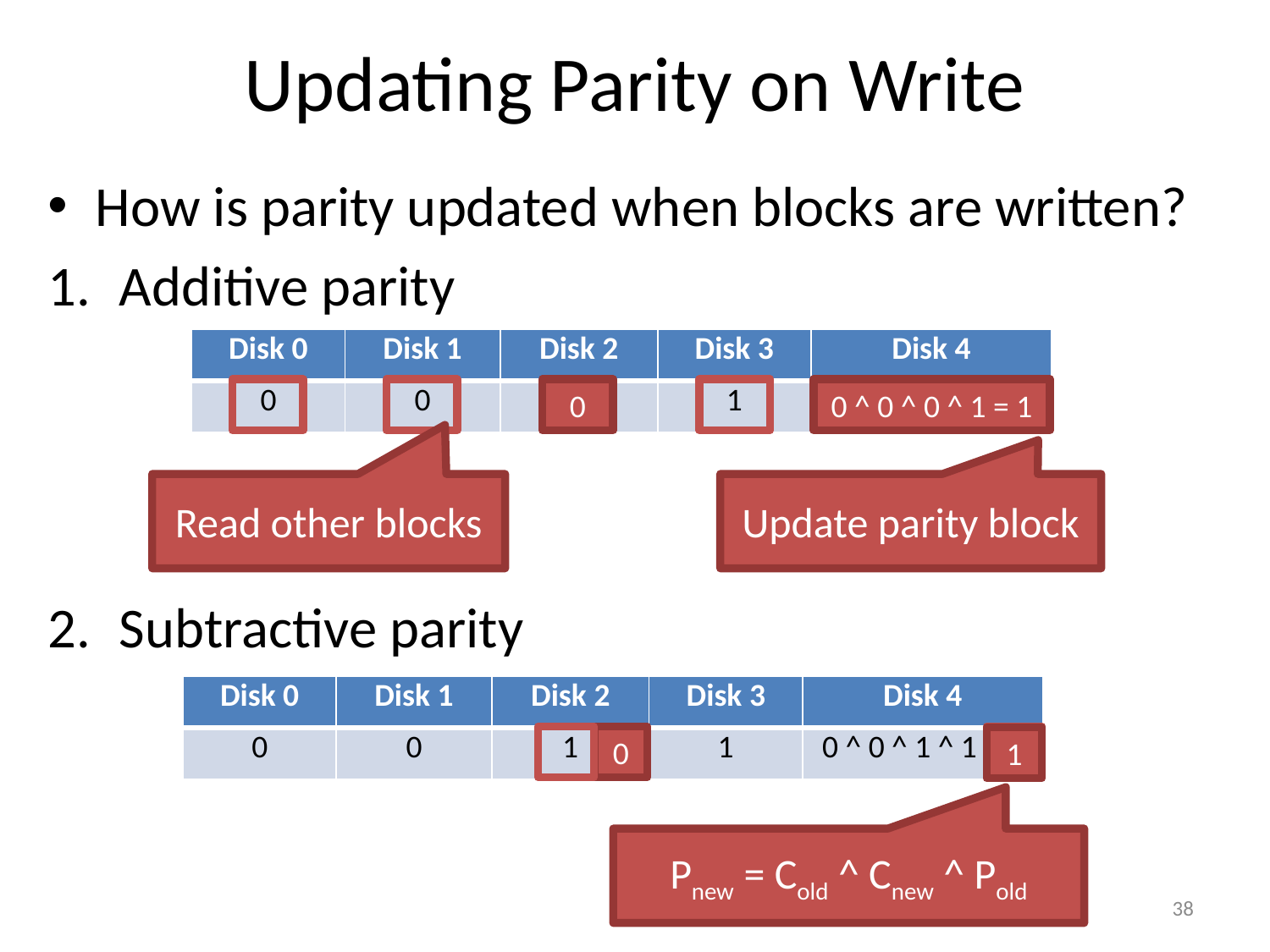

# Updating Parity on Write
How is parity updated when blocks are written?
Additive parity
| Disk 0 | Disk 1 | Disk 2 | Disk 3 | Disk 4 |
| --- | --- | --- | --- | --- |
| 0 | 0 | 1 | 1 | 0 ^ 0 ^ 1 ^ 1 = 0 |

0

0 ^ 0 ^ 0 ^ 1 = 1
Read other blocks
Update parity block
Subtractive parity
| Disk 0 | Disk 1 | Disk 2 | Disk 3 | Disk 4 |
| --- | --- | --- | --- | --- |
| 0 | 0 | 1 | 1 | 0 ^ 0 ^ 1 ^ 1 = 0 |

0
1
Pnew = Cold ^ Cnew ^ Pold
38